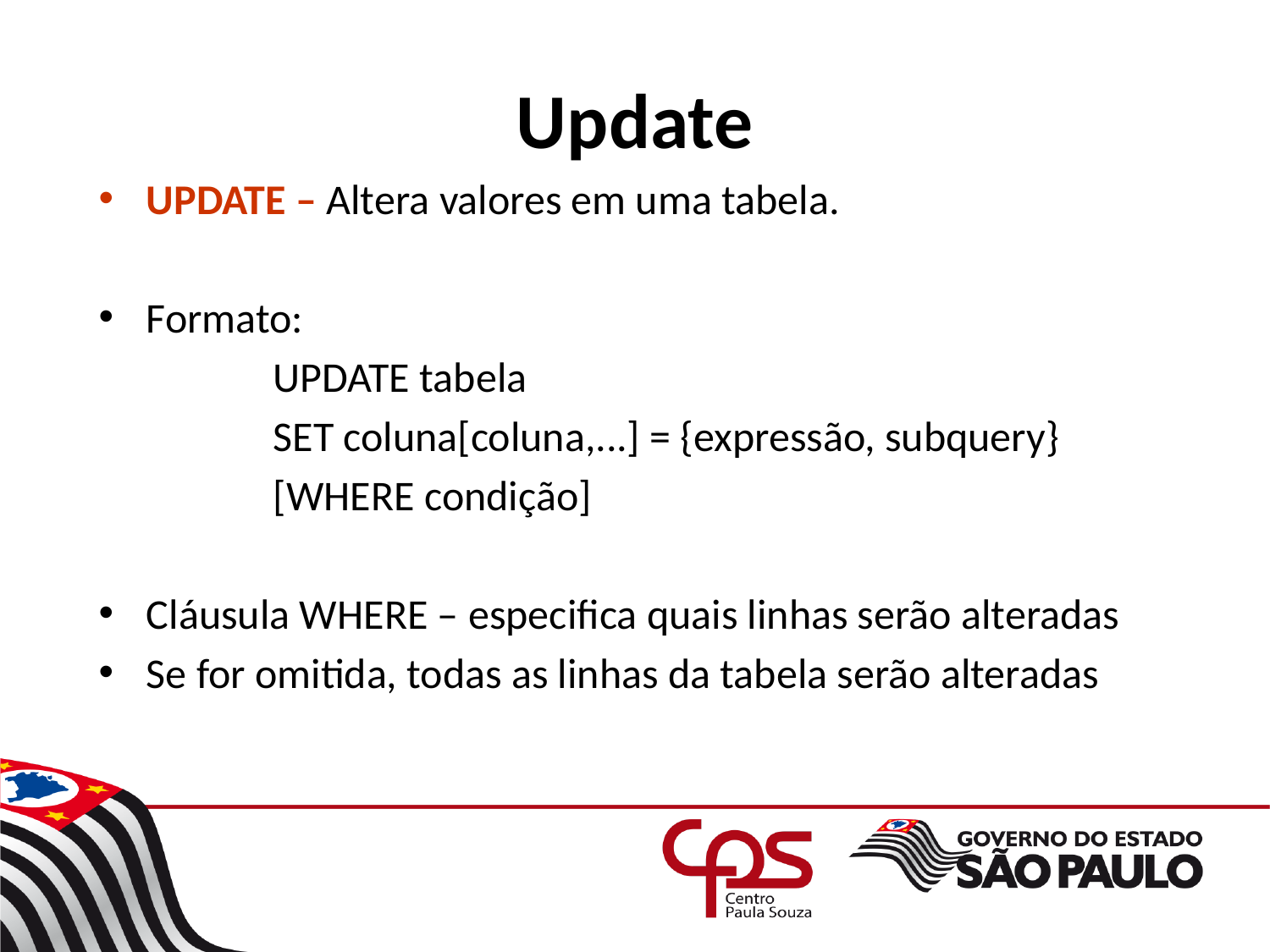

# Update
UPDATE – Altera valores em uma tabela.

Formato:
		UPDATE tabela
		SET coluna[coluna,...] = {expressão, subquery}
		[WHERE condição]

Cláusula WHERE – especifica quais linhas serão alteradas
Se for omitida, todas as linhas da tabela serão alteradas